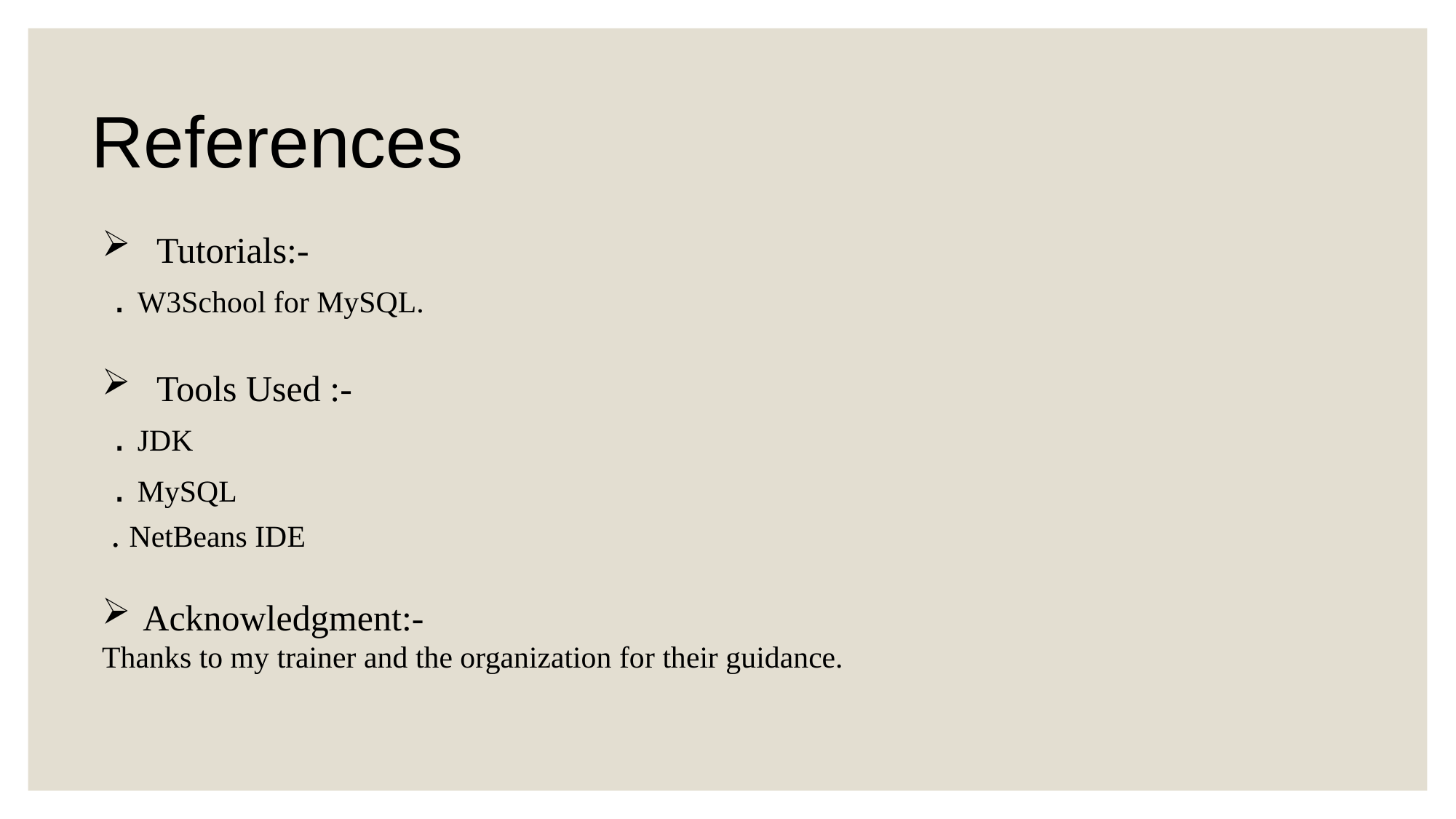

References
Tutorials:-
 . W3School for MySQL.

Tools Used :-
 . JDK
 . MySQL
 . NetBeans IDE

Acknowledgment:-
Thanks to my trainer and the organization for their guidance.